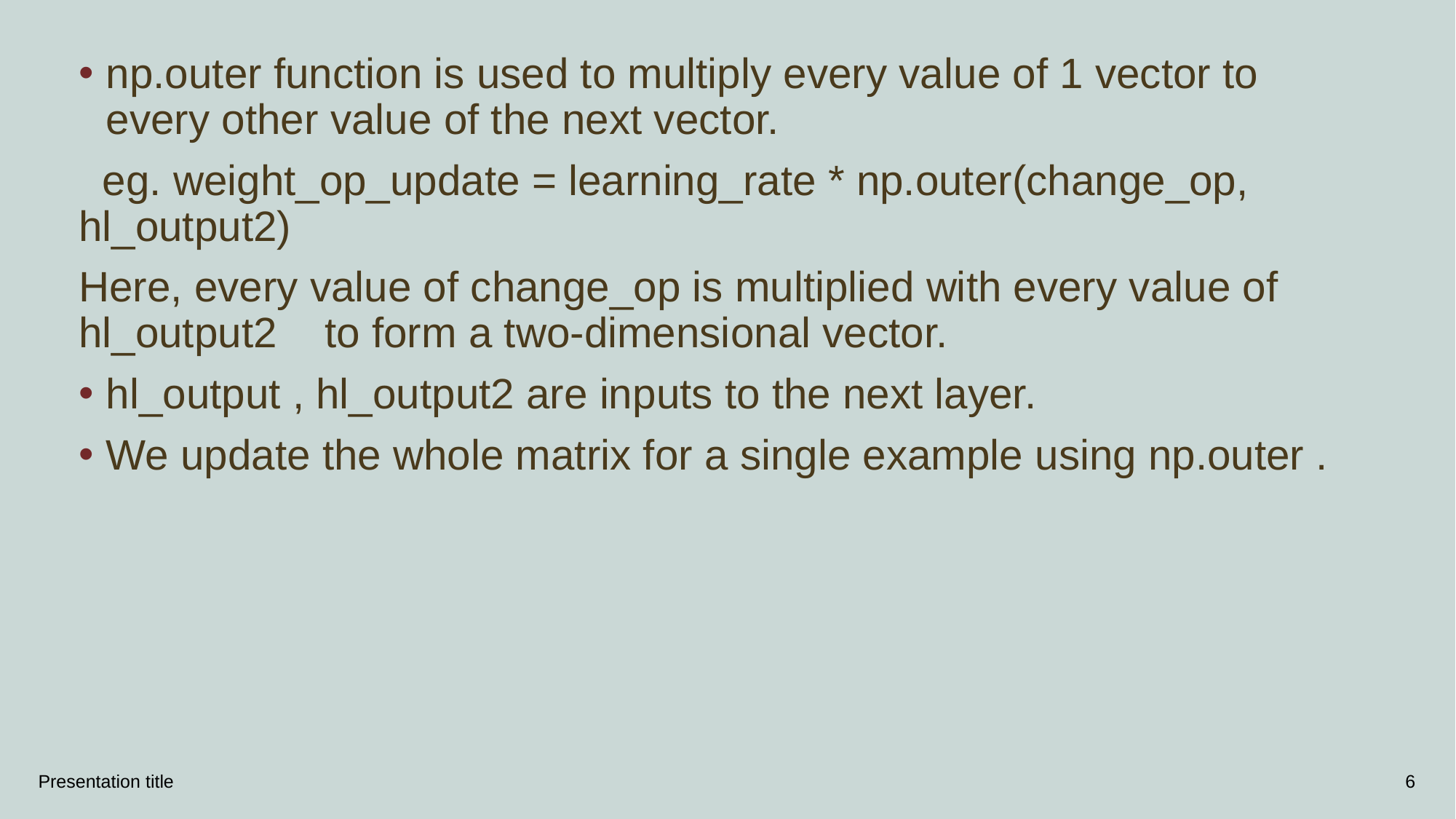

np.outer function is used to multiply every value of 1 vector to every other value of the next vector.
  eg. weight_op_update = learning_rate * np.outer(change_op, hl_output2)
Here, every value of change_op is multiplied with every value of hl_output2    to form a two-dimensional vector.
hl_output , hl_output2 are inputs to the next layer.
We update the whole matrix for a single example using np.outer .
Presentation title
6